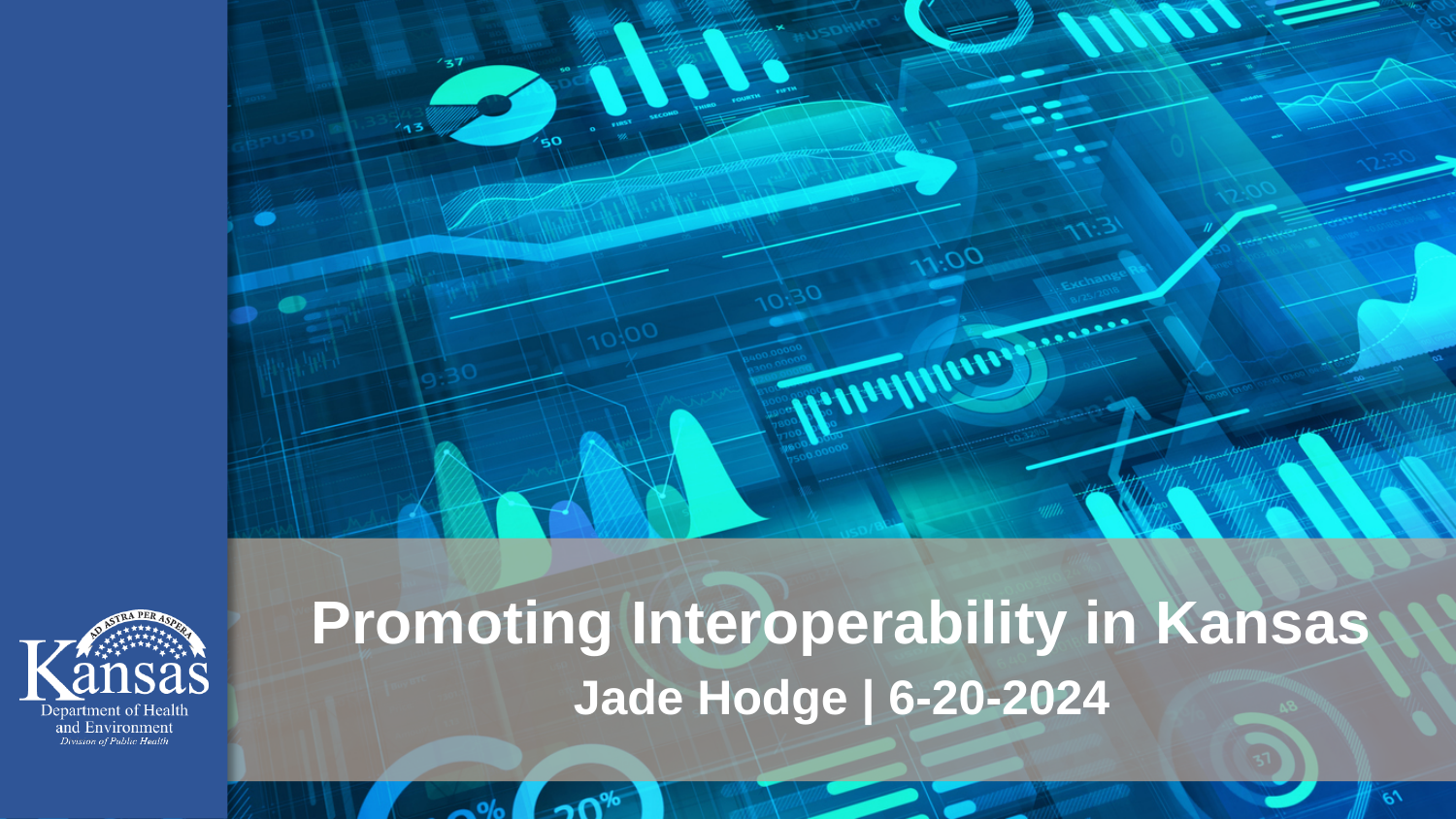

Promoting Interoperability in Kansas
Jade Hodge | 6-20-2024